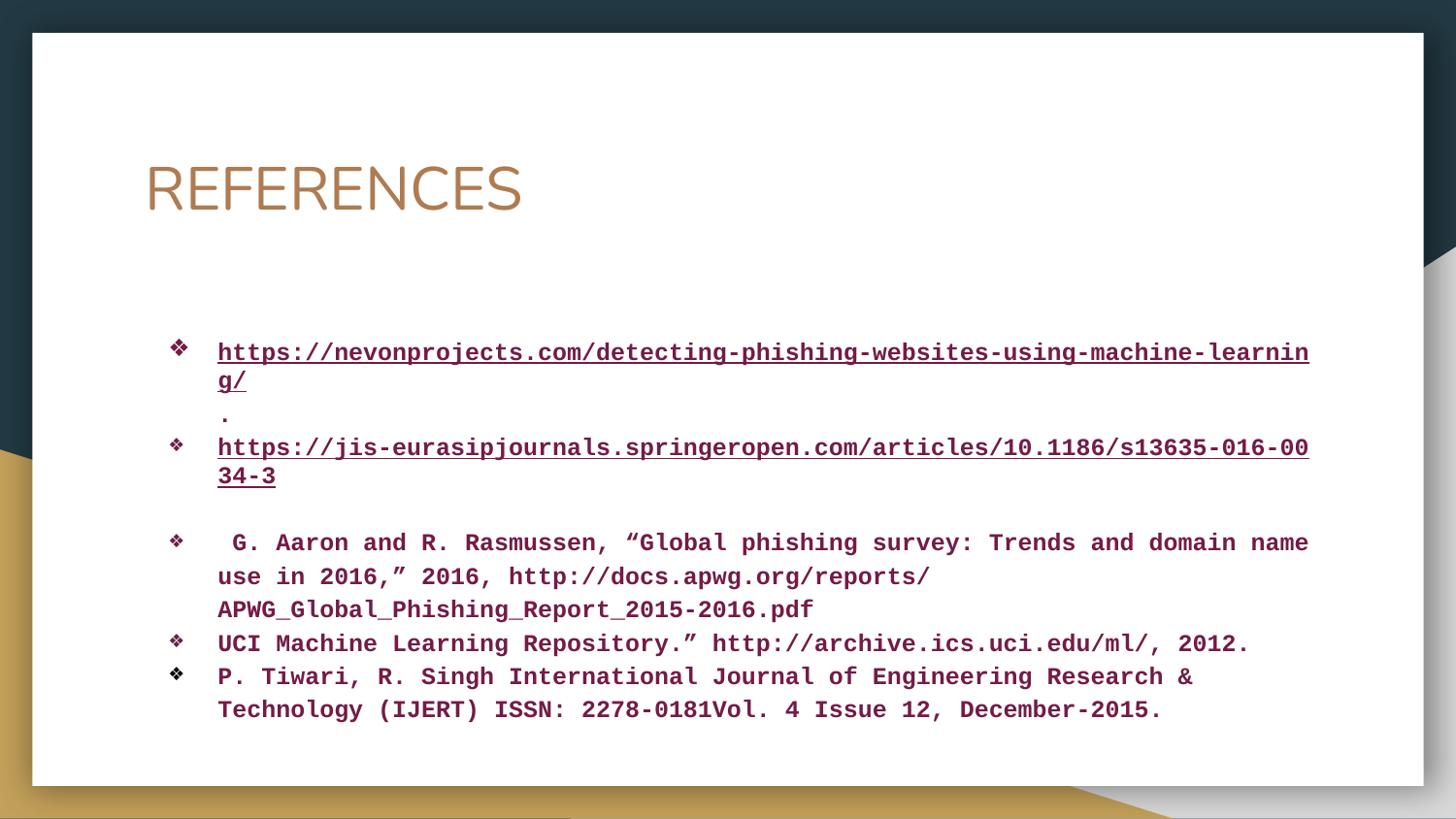

# REFERENCES
https://nevonprojects.com/detecting-phishing-websites-using-machine-learning/.
https://jis-eurasipjournals.springeropen.com/articles/10.1186/s13635-016-0034-3
 G. Aaron and R. Rasmussen, “Global phishing survey: Trends and domain name use in 2016,” 2016, http://docs.apwg.org/reports/ APWG_Global_Phishing_Report_2015-2016.pdf
UCI Machine Learning Repository.” http://archive.ics.uci.edu/ml/, 2012.
P. Tiwari, R. Singh International Journal of Engineering Research & Technology (IJERT) ISSN: 2278-0181Vol. 4 Issue 12, December-2015.